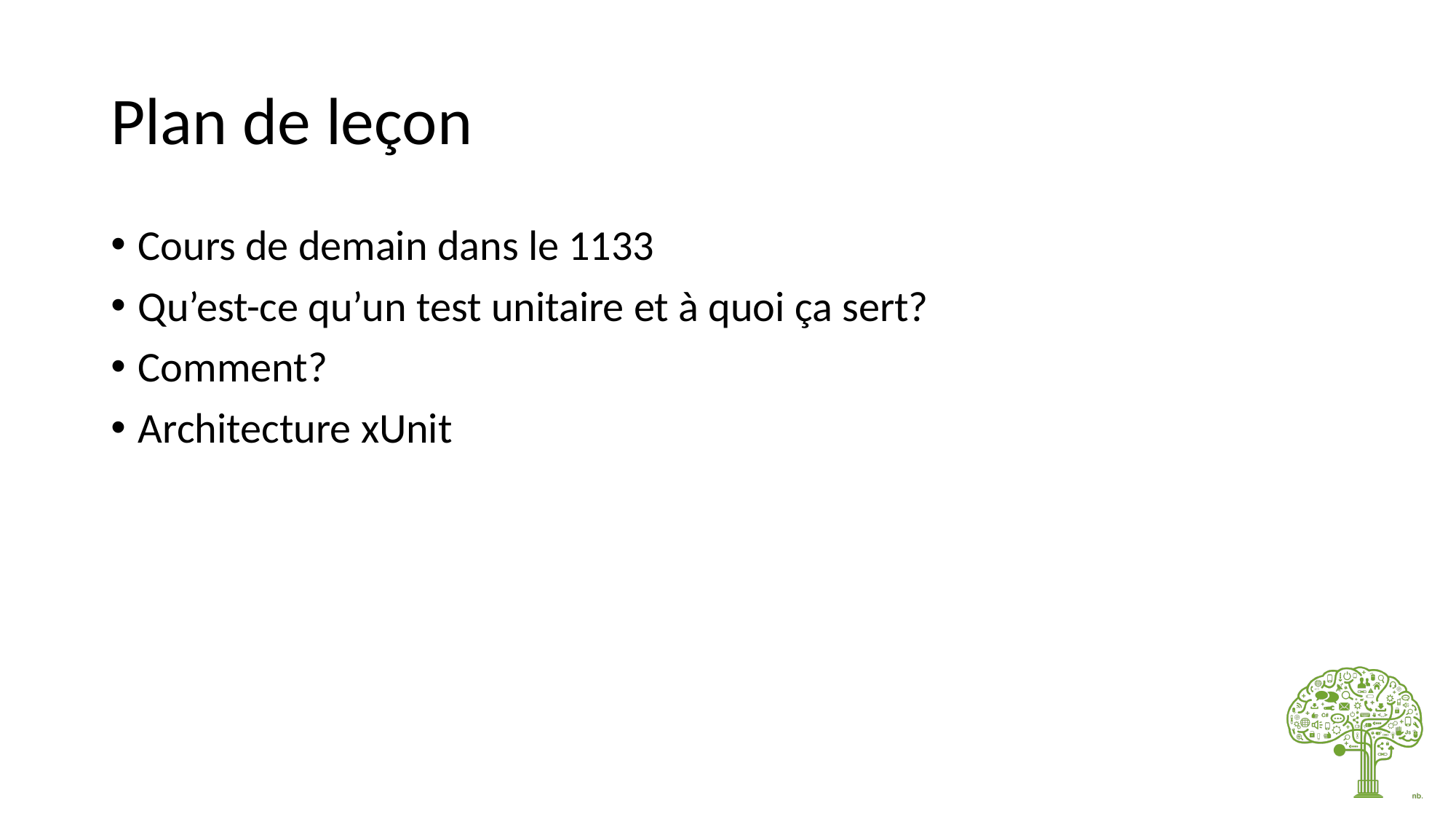

# Plan de leçon
Cours de demain dans le 1133
Qu’est-ce qu’un test unitaire et à quoi ça sert?
Comment?
Architecture xUnit